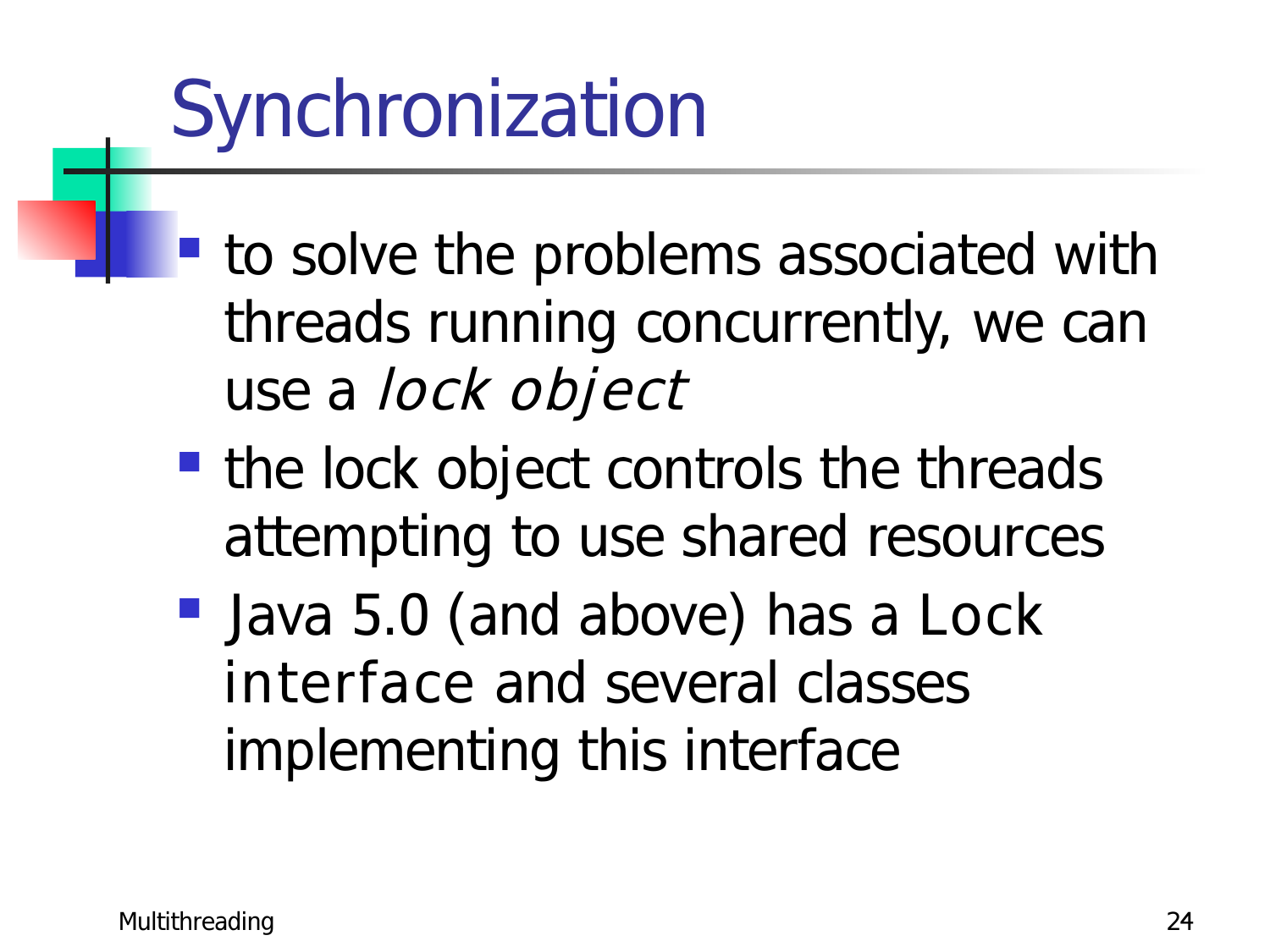

# Synchronization
to solve the problems associated with threads running concurrently, we can use a lock object
the lock object controls the threads attempting to use shared resources
Java 5.0 (and above) has a Lock interface and several classes implementing this interface
Multithreading
24